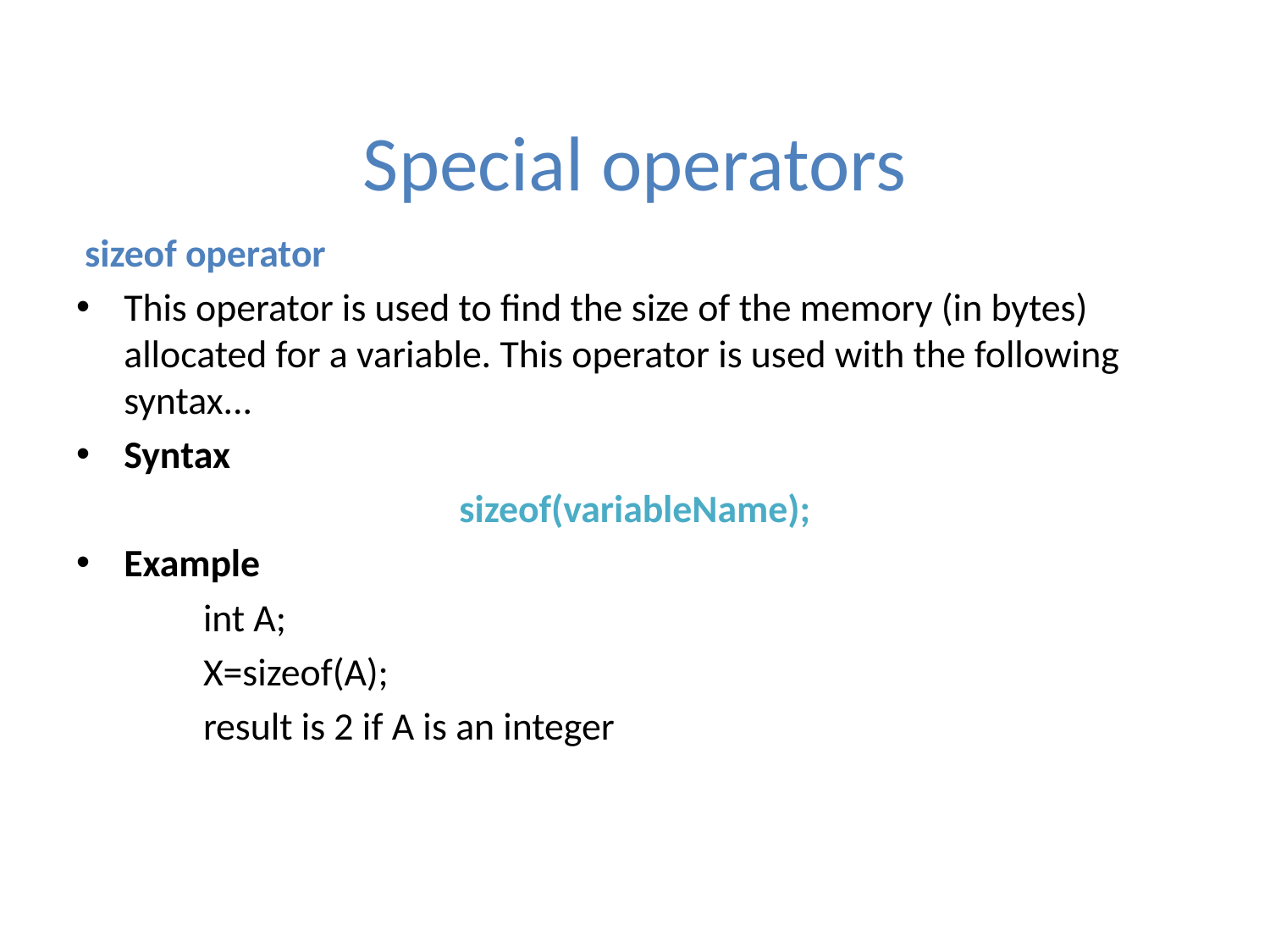

# Special operators
 sizeof operator
This operator is used to find the size of the memory (in bytes) allocated for a variable. This operator is used with the following syntax...
Syntax
sizeof(variableName);
Example
int A;
X=sizeof(A);
result is 2 if A is an integer